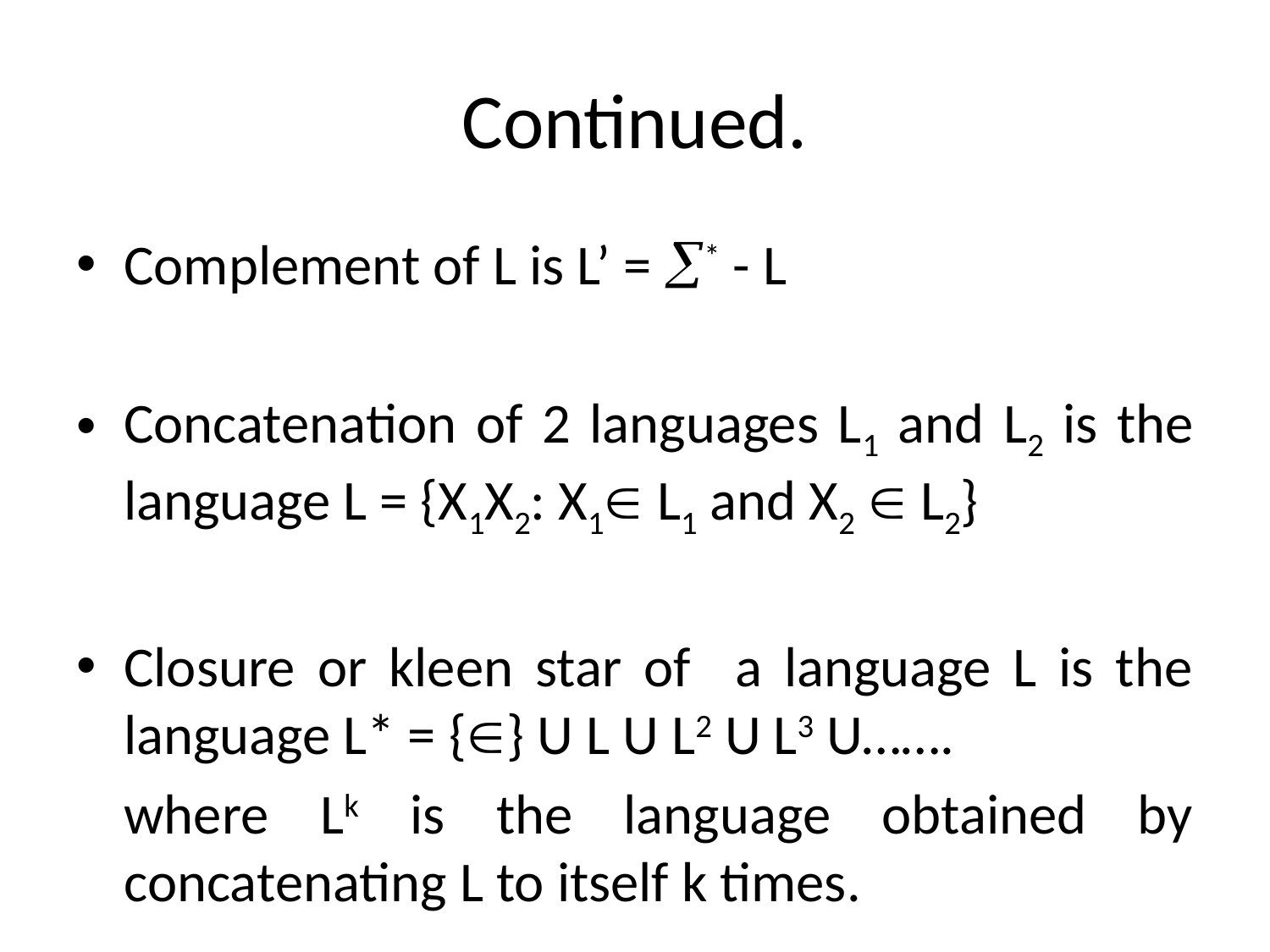

# Continued.
Complement of L is L’ = ∑* - L

Concatenation of 2 languages L1 and L2 is the language L = {X1X2: X1∈ L1 and X2 ∈ L2}

Closure or kleen star of  a language L is the language L* = {∈} U L U L2 U L3 U…….
	where Lk is the language obtained by concatenating L to itself k times.